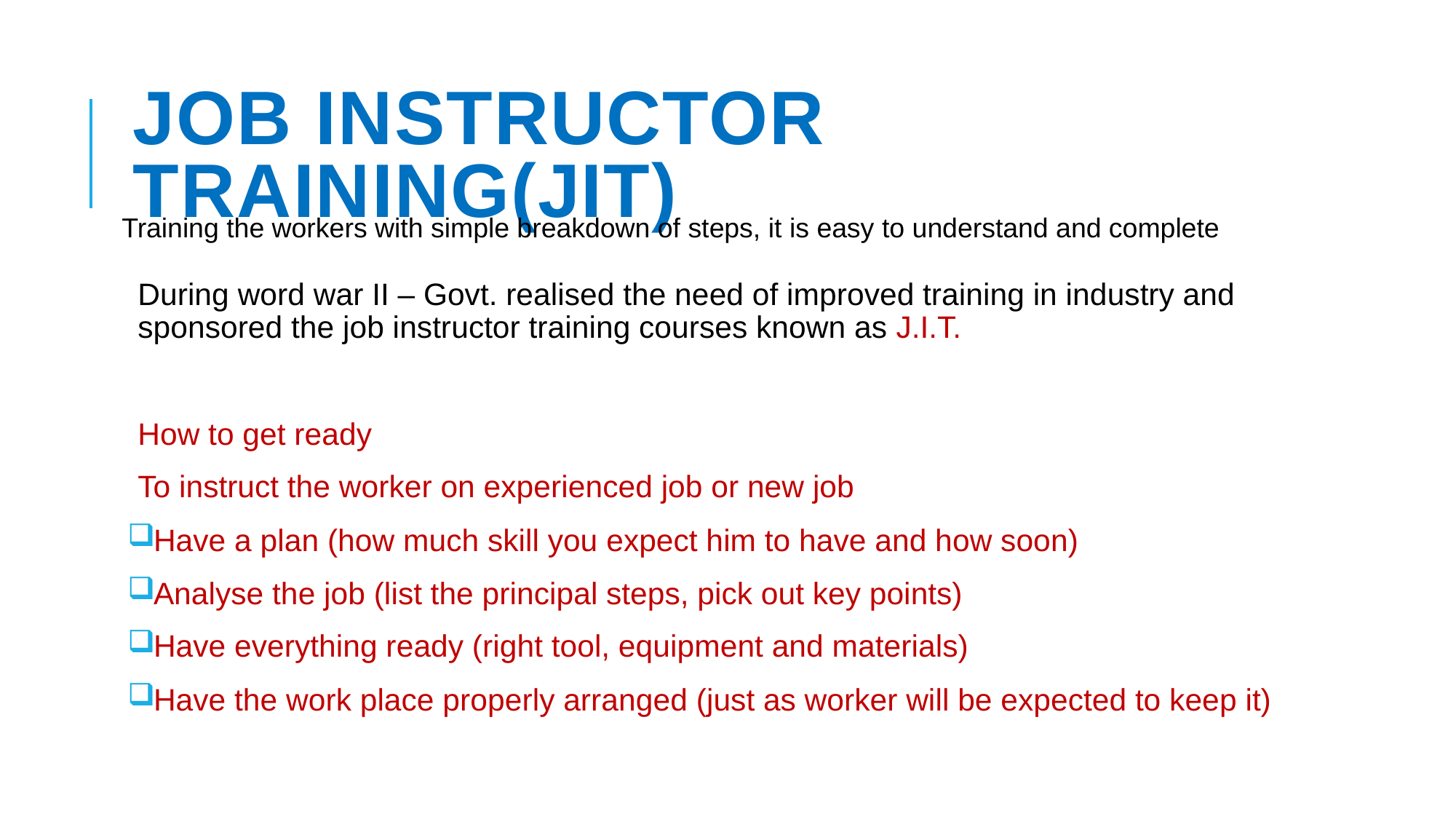

# Job instructor training(JIT)
Training the workers with simple breakdown of steps, it is easy to understand and complete
During word war II – Govt. realised the need of improved training in industry and sponsored the job instructor training courses known as J.I.T.

How to get ready
To instruct the worker on experienced job or new job
Have a plan (how much skill you expect him to have and how soon)
Analyse the job (list the principal steps, pick out key points)
Have everything ready (right tool, equipment and materials)
Have the work place properly arranged (just as worker will be expected to keep it)